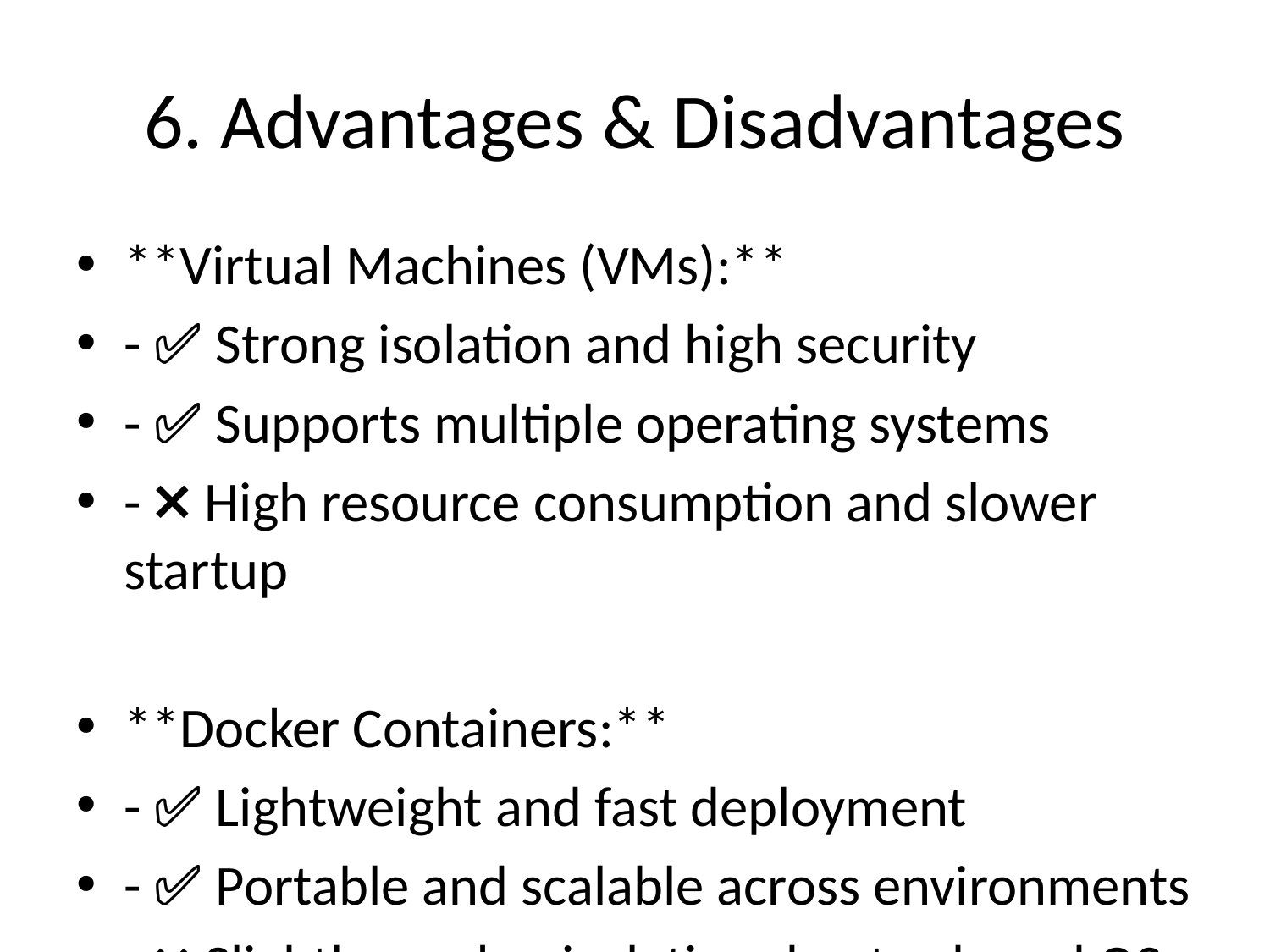

# 6. Advantages & Disadvantages
**Virtual Machines (VMs):**
- ✅ Strong isolation and high security
- ✅ Supports multiple operating systems
- ❌ High resource consumption and slower startup

**Docker Containers:**
- ✅ Lightweight and fast deployment
- ✅ Portable and scalable across environments
- ❌ Slightly weaker isolation due to shared OS